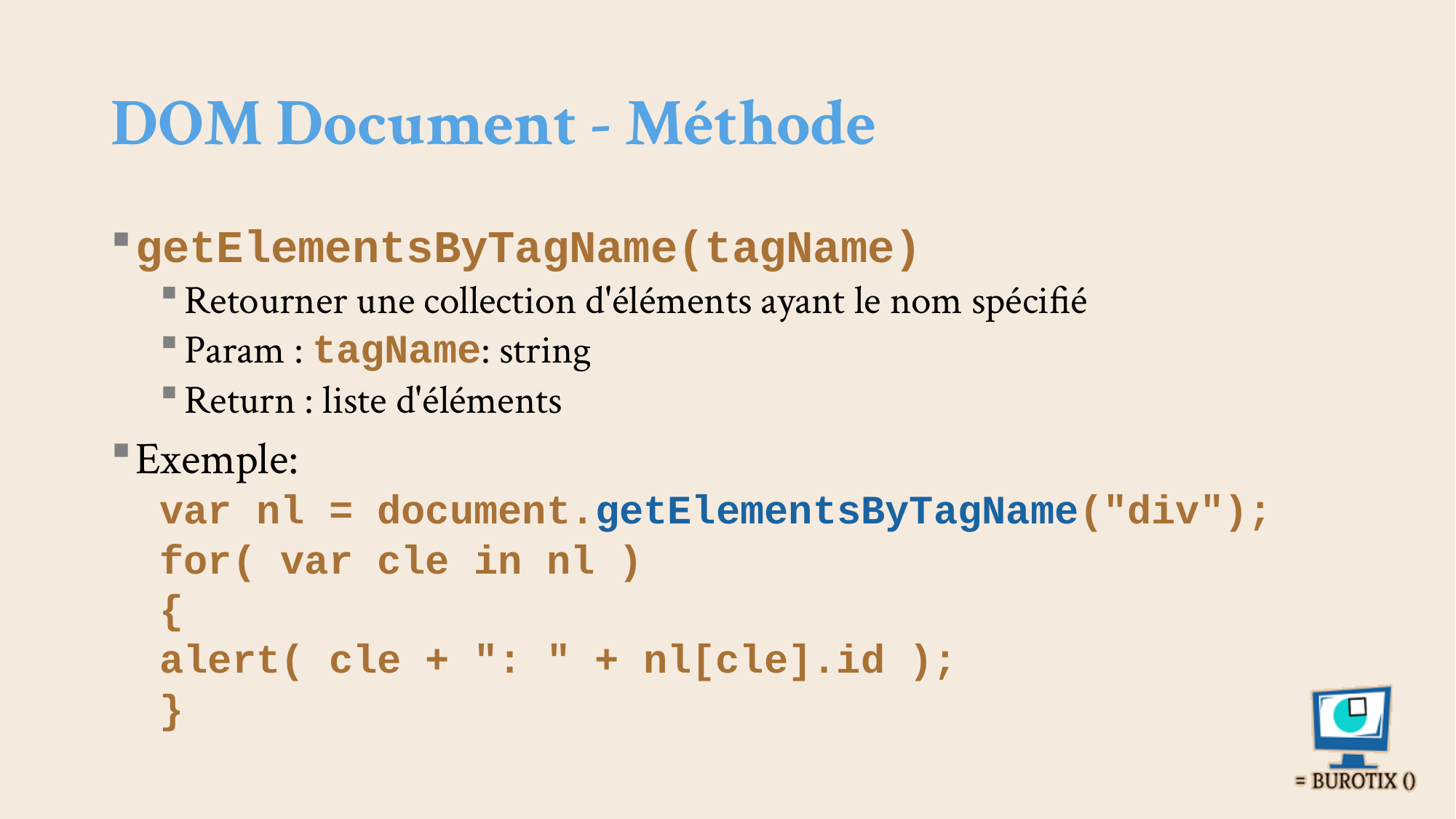

# DOM Document - Méthode
getElementsByTagName(tagName)
Retourner une collection d'éléments ayant le nom spécifié
Param : tagName: string
Return : liste d'éléments
Exemple:
var nl = document.getElementsByTagName("div");
for( var cle in nl )
{
	alert( cle + ": " + nl[cle].id );
}